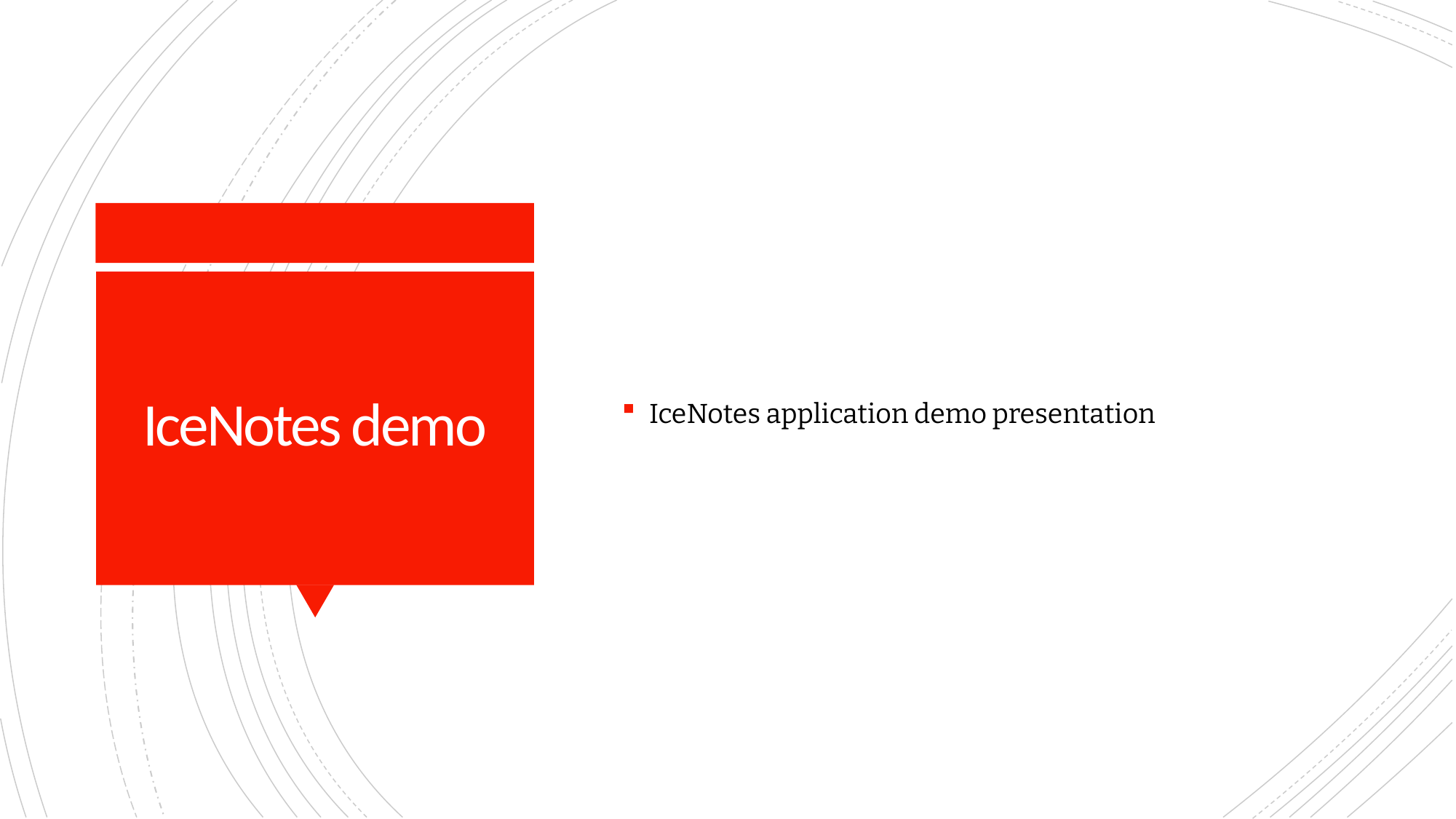

IceNotes application demo presentation
# IceNotes demo